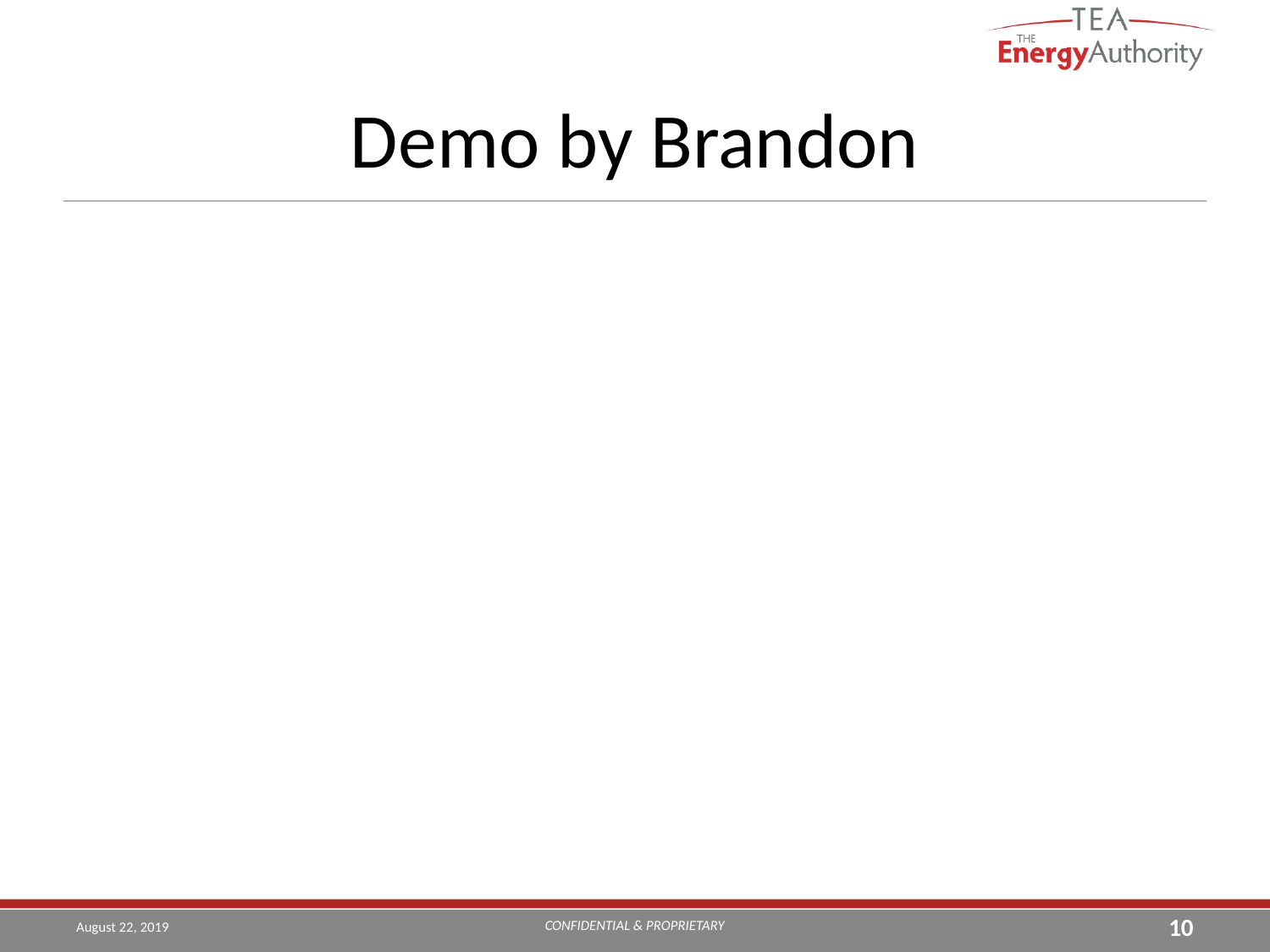

# Demo by Brandon
CONFIDENTIAL & PROPRIETARY
August 22, 2019
10